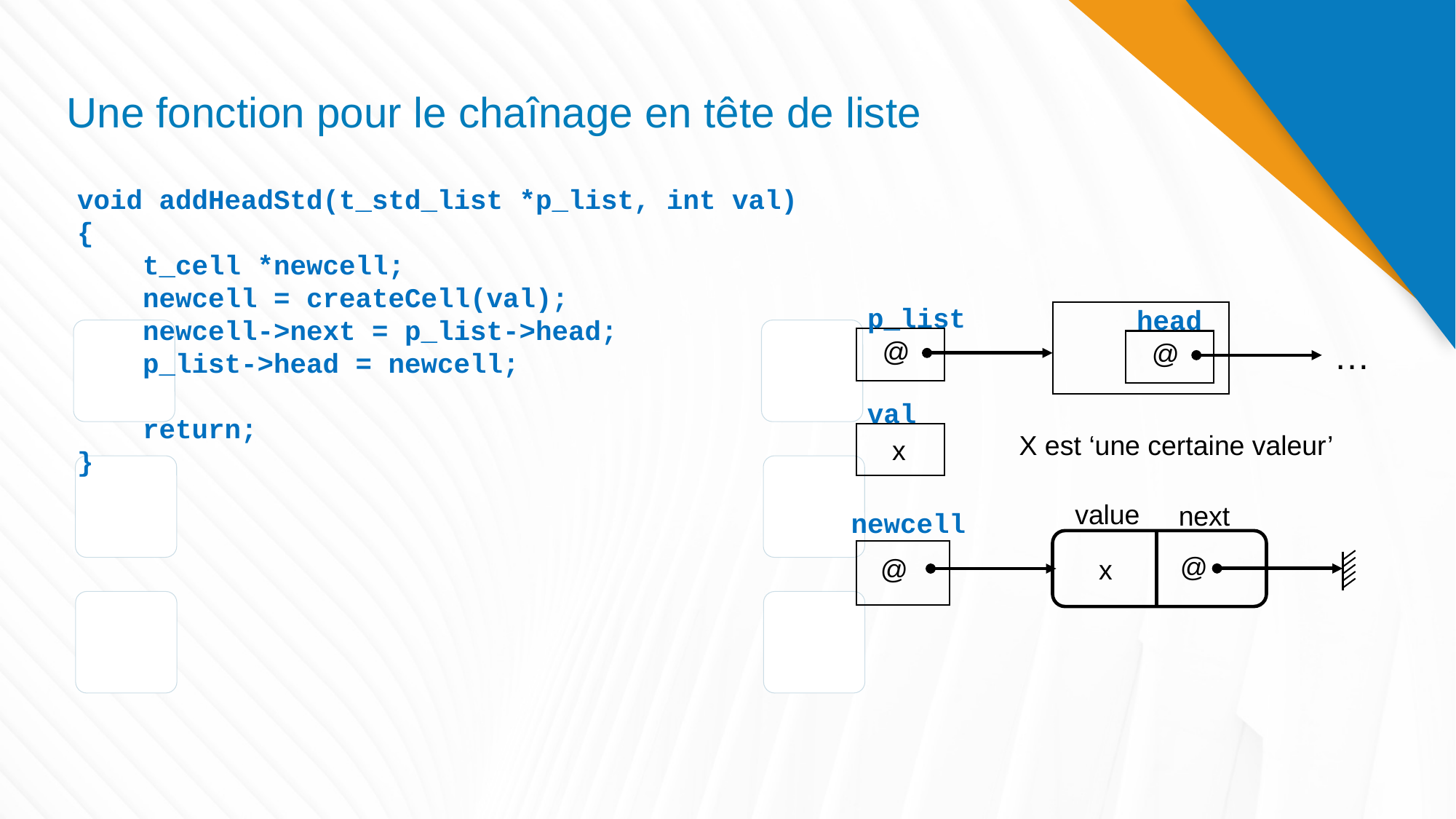

# Une fonction pour le chaînage en tête de liste
void addHeadStd(t_std_list *p_list, int val)
{
    t_cell *newcell;
    newcell = createCell(val);
    newcell->next = p_list->head;
    p_list->head = newcell;

    return;
}
p_list
head

…

@

@
val
X est ‘une certaine valeur’

x
value
next
newcell

@
@
x